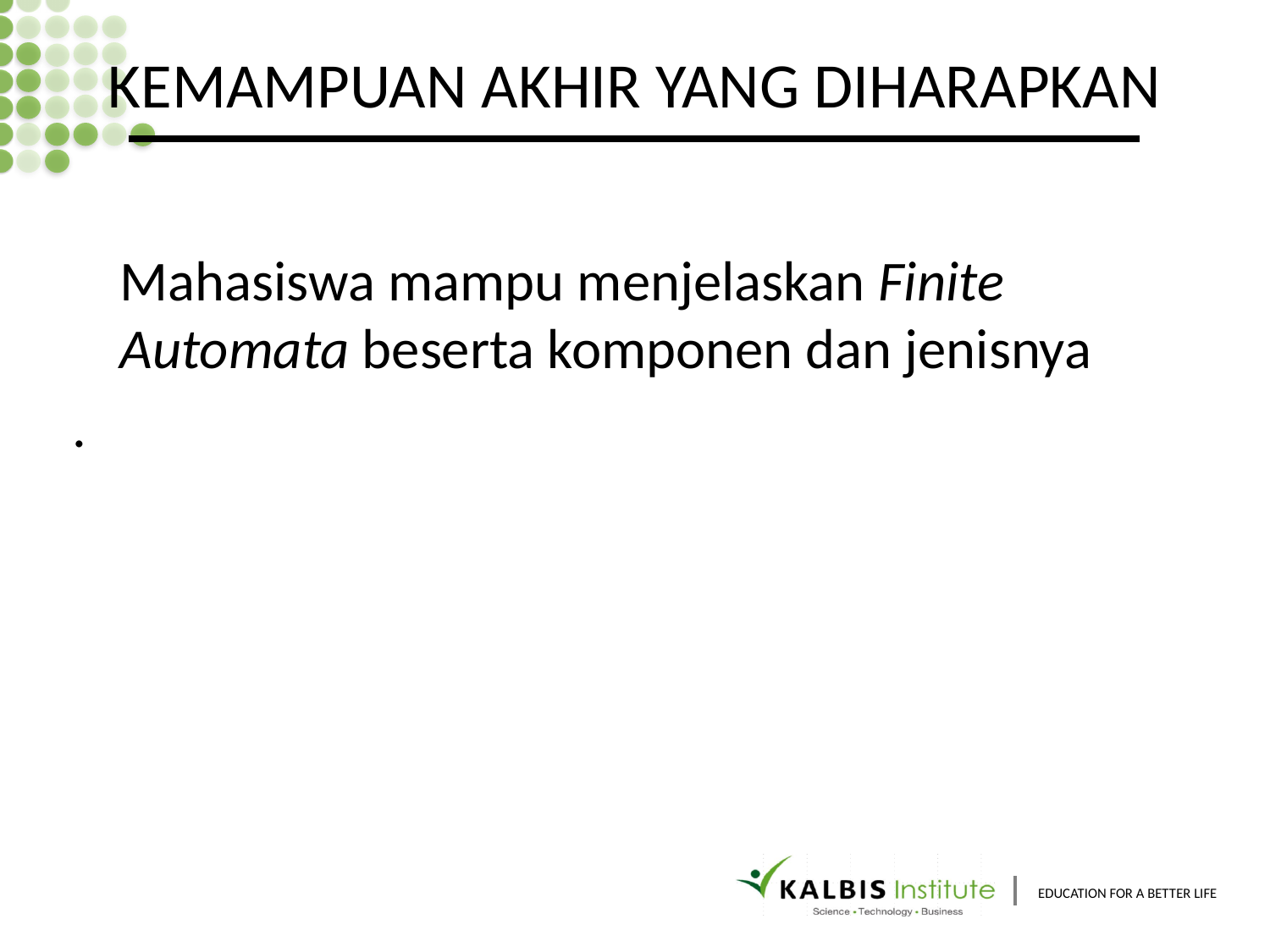

# KEMAMPUAN AKHIR YANG DIHARAPKAN
	Mahasiswa mampu menjelaskan Finite Automata beserta komponen dan jenisnya
.